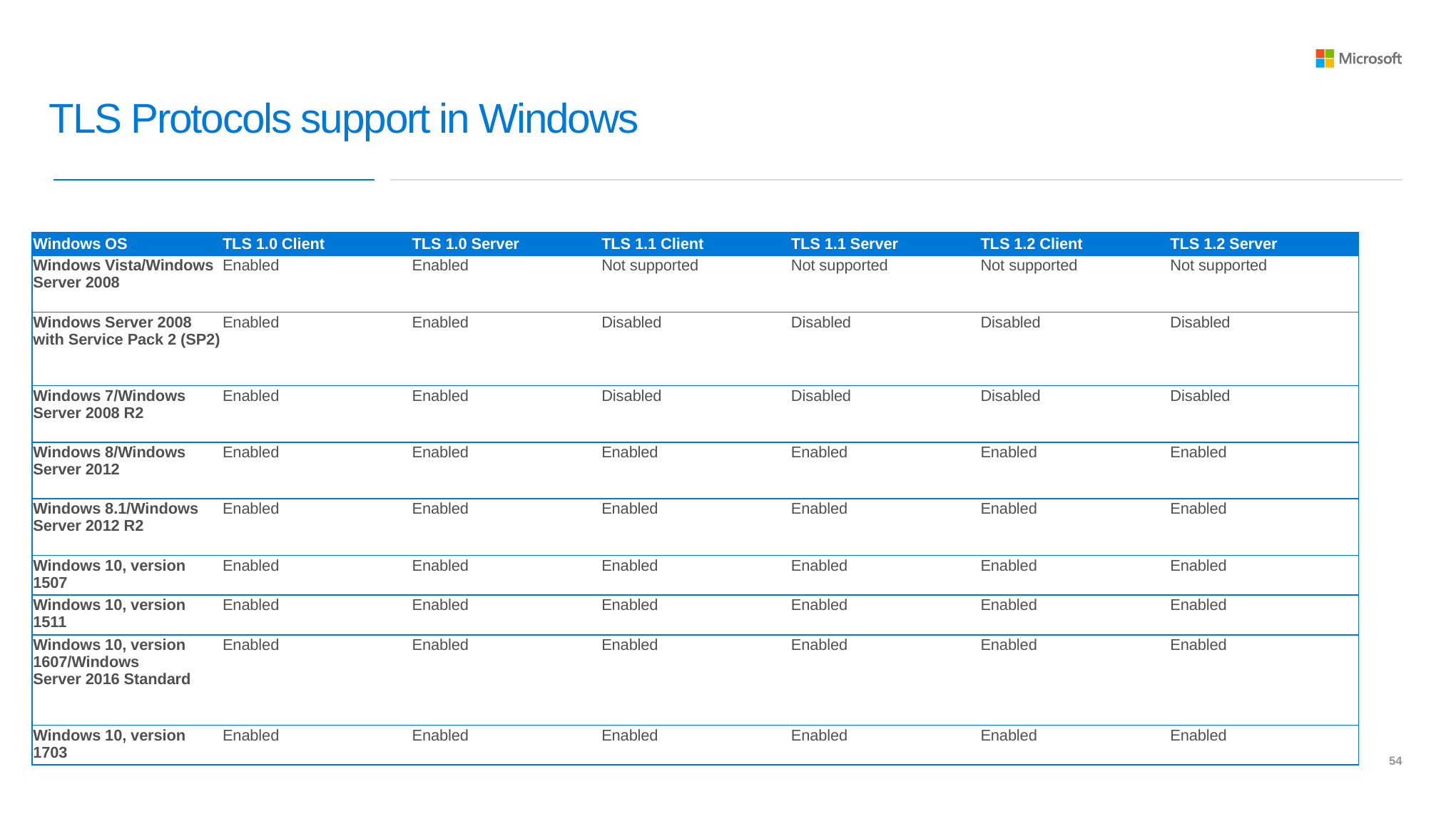

# TLS Protocols support in Windows
| Windows OS | TLS 1.0 Client | TLS 1.0 Server | TLS 1.1 Client | TLS 1.1 Server | TLS 1.2 Client | TLS 1.2 Server |
| --- | --- | --- | --- | --- | --- | --- |
| Windows Vista/Windows Server 2008 | Enabled | Enabled | Not supported | Not supported | Not supported | Not supported |
| Windows Server 2008 with Service Pack 2 (SP2) | Enabled | Enabled | Disabled | Disabled | Disabled | Disabled |
| Windows 7/Windows Server 2008 R2 | Enabled | Enabled | Disabled | Disabled | Disabled | Disabled |
| Windows 8/Windows Server 2012 | Enabled | Enabled | Enabled | Enabled | Enabled | Enabled |
| Windows 8.1/Windows Server 2012 R2 | Enabled | Enabled | Enabled | Enabled | Enabled | Enabled |
| Windows 10, version 1507 | Enabled | Enabled | Enabled | Enabled | Enabled | Enabled |
| Windows 10, version 1511 | Enabled | Enabled | Enabled | Enabled | Enabled | Enabled |
| Windows 10, version 1607/Windows Server 2016 Standard | Enabled | Enabled | Enabled | Enabled | Enabled | Enabled |
| Windows 10, version 1703 | Enabled | Enabled | Enabled | Enabled | Enabled | Enabled |
54